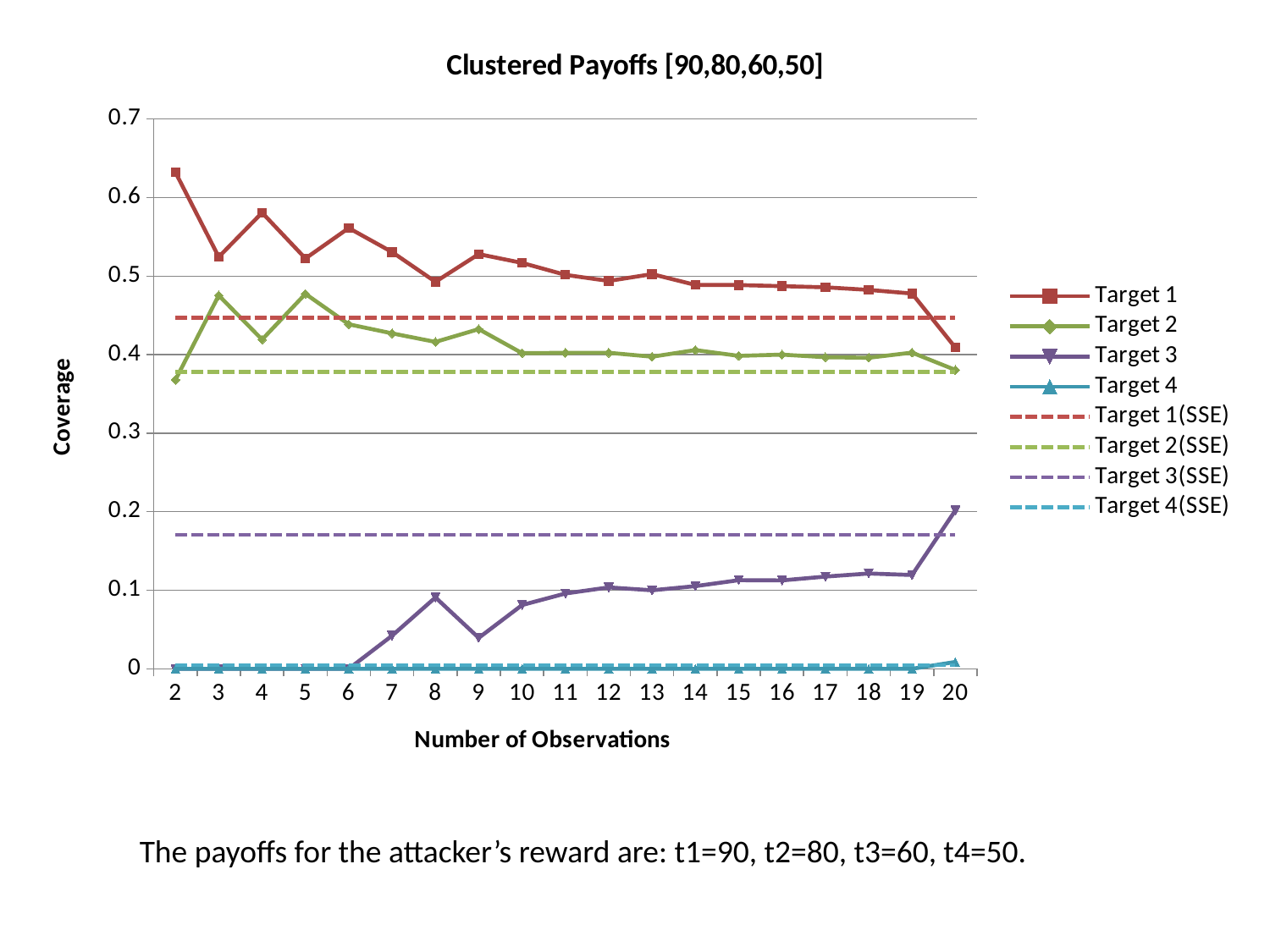

### Chart: Clustered Payoffs [90,80,60,50]

| Category | Target 1 | Target 2 | Target 3 | Target 4 | Target 1(SSE) | Target 2(SSE) | Target 3(SSE) | Target 4(SSE) |
|---|---|---|---|---|---|---|---|---|
| 2 | 0.632115687463 | 0.367884312169 | 1.83e-10 | 1.85e-10 | 0.447004608294931 | 0.377880184331797 | 0.170506912442396 | 0.0046082949308756 |
| 3 | 0.524513737711 | 0.475486261823 | 2.32e-10 | 2.33e-10 | 0.447004608294931 | 0.377880184331797 | 0.170506912442396 | 0.0046082949308756 |
| 4 | 0.580771634895 | 0.419228364705 | 1.99e-10 | 2e-10 | 0.447004608294931 | 0.377880184331797 | 0.170506912442396 | 0.0046082949308756 |
| 5 | 0.522550261557 | 0.477449737513 | 6.44e-10 | 2.86e-10 | 0.447004608294931 | 0.377880184331797 | 0.170506912442396 | 0.0046082949308756 |
| 6 | 0.561254619959 | 0.438745379626 | 2.07e-10 | 2.07e-10 | 0.447004608294931 | 0.377880184331797 | 0.170506912442396 | 0.0046082949308756 |
| 7 | 0.530635687375 | 0.427132292401 | 0.042232019453 | 7.71e-10 | 0.447004608294931 | 0.377880184331797 | 0.170506912442396 | 0.0046082949308756 |
| 8 | 0.49282098051 | 0.416285607798 | 0.090893411272 | 4.19e-10 | 0.447004608294931 | 0.377880184331797 | 0.170506912442396 | 0.0046082949308756 |
| 9 | 0.52805072525 | 0.432540296154 | 0.039408977451 | 1.145e-09 | 0.447004608294931 | 0.377880184331797 | 0.170506912442396 | 0.0046082949308756 |
| 10 | 0.516868594358 | 0.401932210538 | 0.081199194303 | 8e-10 | 0.447004608294931 | 0.377880184331797 | 0.170506912442396 | 0.0046082949308756 |
| 11 | 0.501643725028 | 0.402421034276 | 0.095935239308 | 1.388e-09 | 0.447004608294931 | 0.377880184331797 | 0.170506912442396 | 0.0046082949308756 |
| 12 | 0.49387314935 | 0.402435985005 | 0.10369086234 | 3.306e-09 | 0.447004608294931 | 0.377880184331797 | 0.170506912442396 | 0.0046082949308756 |
| 13 | 0.502587552193 | 0.39743994345 | 0.099972499538 | 4.819e-09 | 0.447004608294931 | 0.377880184331797 | 0.170506912442396 | 0.0046082949308756 |
| 14 | 0.488846723302 | 0.405872470086 | 0.105280799629 | 6.983e-09 | 0.447004608294931 | 0.377880184331797 | 0.170506912442396 | 0.0046082949308756 |
| 15 | 0.488698710512 | 0.39848996587 | 0.112811313694 | 9.924e-09 | 0.447004608294931 | 0.377880184331797 | 0.170506912442396 | 0.0046082949308756 |
| 16 | 0.487291425339 | 0.400121915378 | 0.112586642235 | 1.7048e-08 | 0.447004608294931 | 0.377880184331797 | 0.170506912442396 | 0.0046082949308756 |
| 17 | 0.485812814144 | 0.396781392619 | 0.117405768052 | 2.5186e-08 | 0.447004608294931 | 0.377880184331797 | 0.170506912442396 | 0.0046082949308756 |
| 18 | 0.482522035451 | 0.396118167008 | 0.121359752406 | 4.5135e-08 | 0.447004608294931 | 0.377880184331797 | 0.170506912442396 | 0.0046082949308756 |
| 19 | 0.477876227024 | 0.402638008606 | 0.119484872649 | 8.91721e-07 | 0.447004608294931 | 0.377880184331797 | 0.170506912442396 | 0.0046082949308756 |
| 20 | 0.409024987425 | 0.380549136153 | 0.201646175029 | 0.008779701393 | 0.447004608294931 | 0.377880184331797 | 0.170506912442396 | 0.0046082949308756 |
The payoffs for the attacker’s reward are: t1=90, t2=80, t3=60, t4=50.